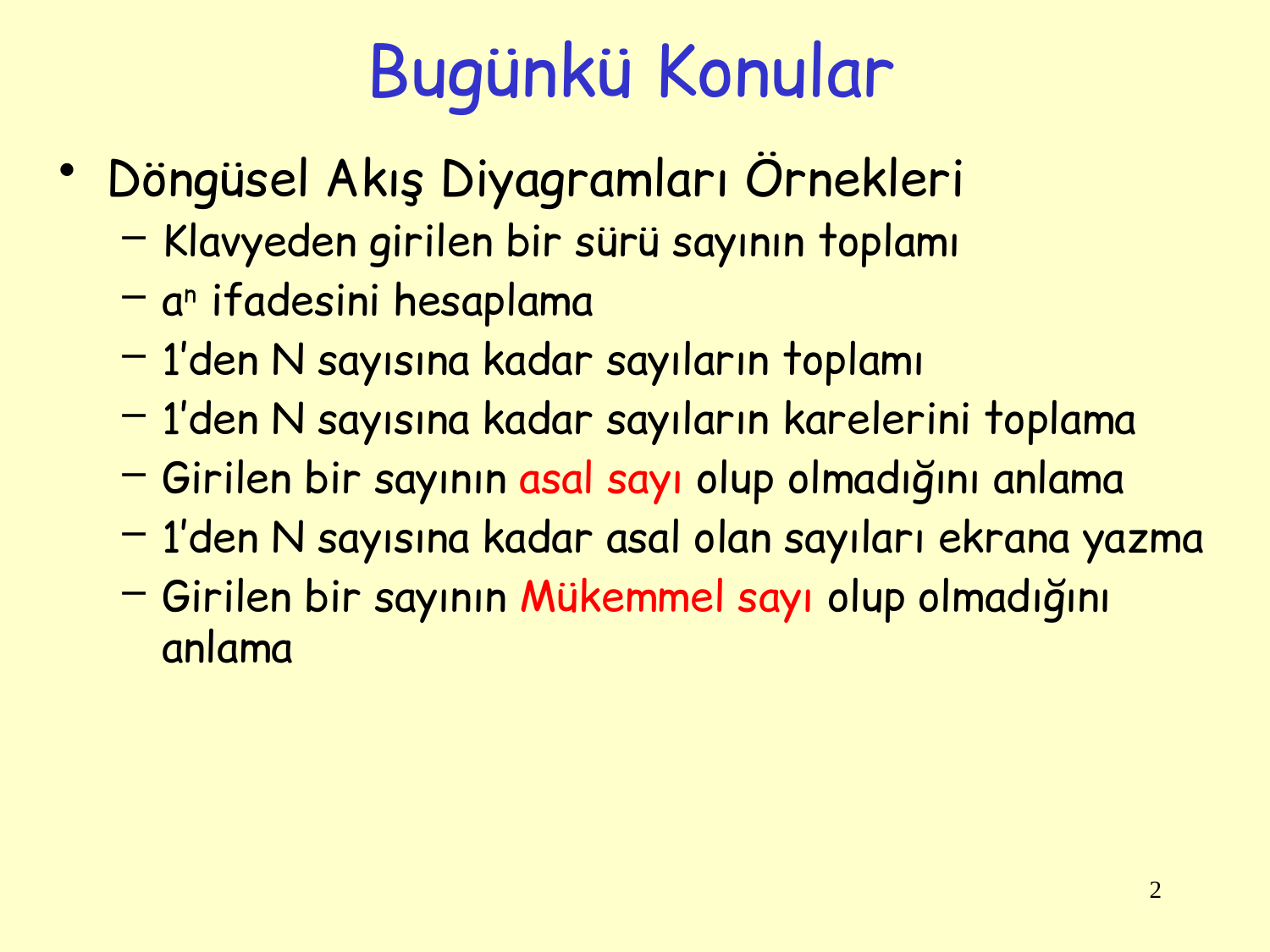

# Bugünkü Konular
Döngüsel Akış Diyagramları Örnekleri
Klavyeden girilen bir sürü sayının toplamı
an  ifadesini hesaplama
1’den N sayısına kadar sayıların toplamı
1’den N sayısına kadar sayıların karelerini toplama
Girilen bir sayının asal sayı olup olmadığını anlama
1’den N sayısına kadar asal olan sayıları ekrana yazma
Girilen bir sayının Mükemmel sayı olup olmadığını anlama

2